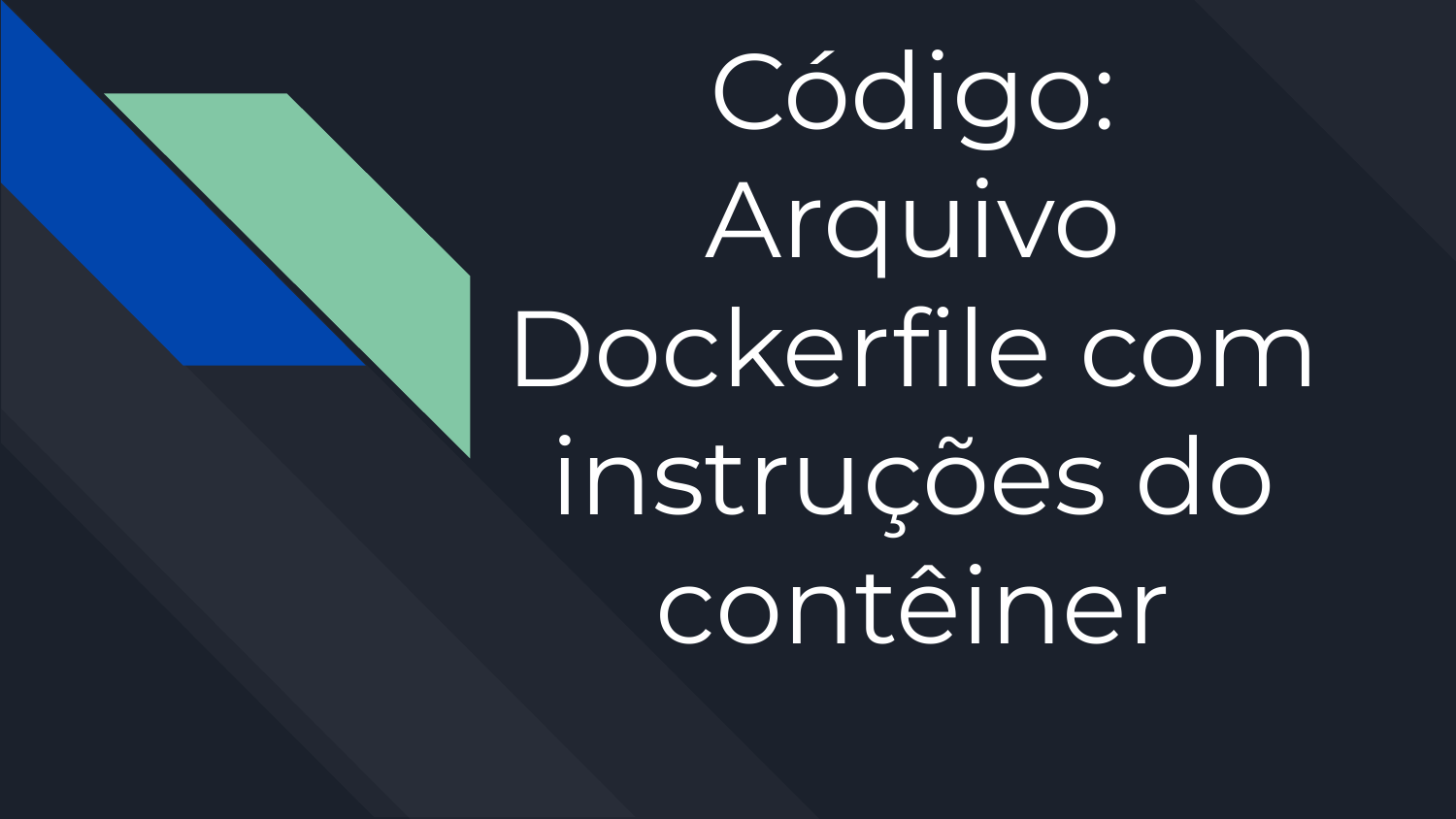

# Código:
Arquivo Dockerfile com instruções do contêiner